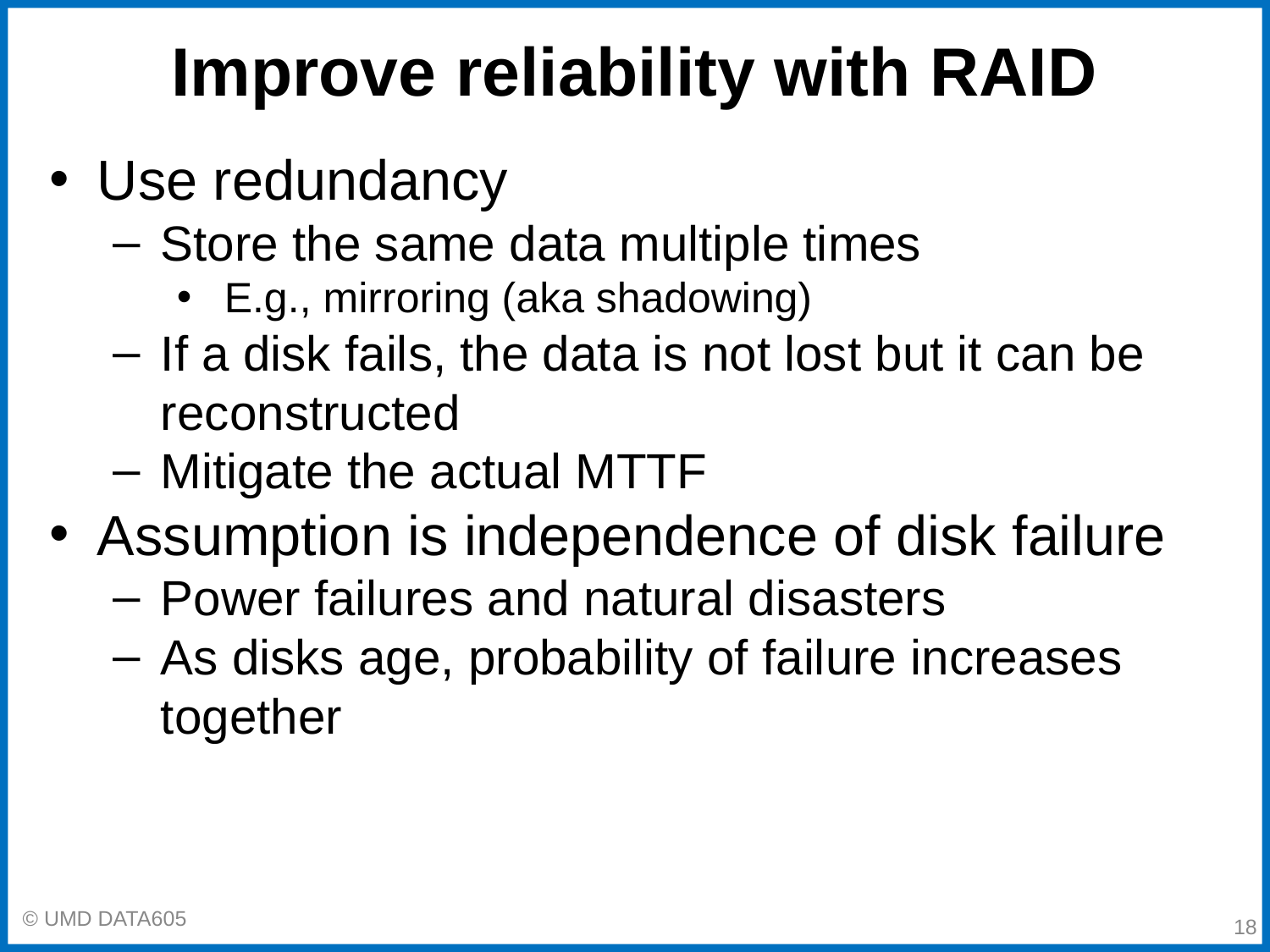

# Improve reliability with RAID
Use redundancy
Store the same data multiple times
E.g., mirroring (aka shadowing)
If a disk fails, the data is not lost but it can be reconstructed
Mitigate the actual MTTF
Assumption is independence of disk failure
Power failures and natural disasters
As disks age, probability of failure increases together
18